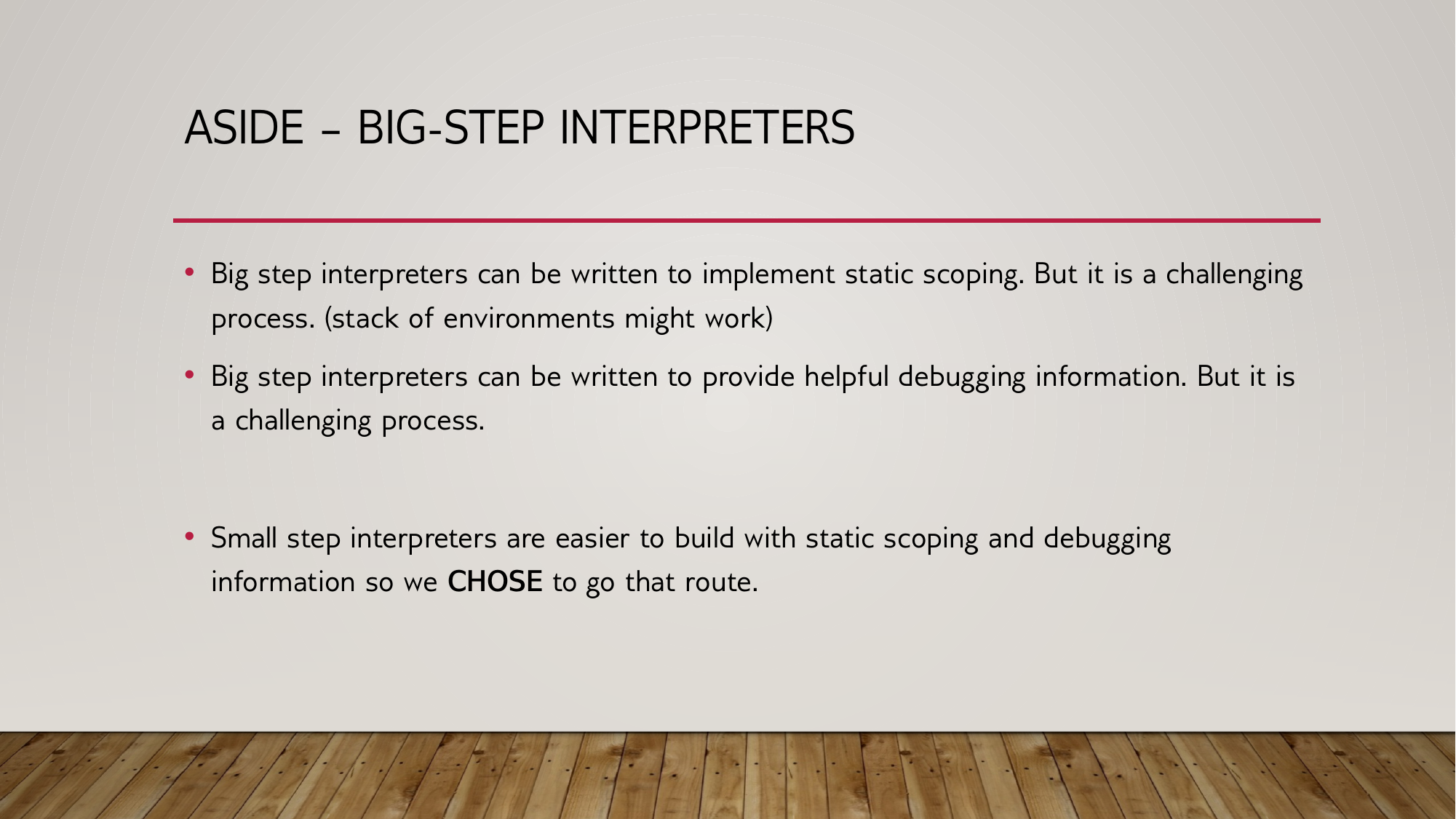

# Aside – Big-step interpreters
Big step interpreters can be written to implement static scoping. But it is a challenging process. (stack of environments might work)
Big step interpreters can be written to provide helpful debugging information. But it is a challenging process.

Small step interpreters are easier to build with static scoping and debugging information so we CHOSE to go that route.